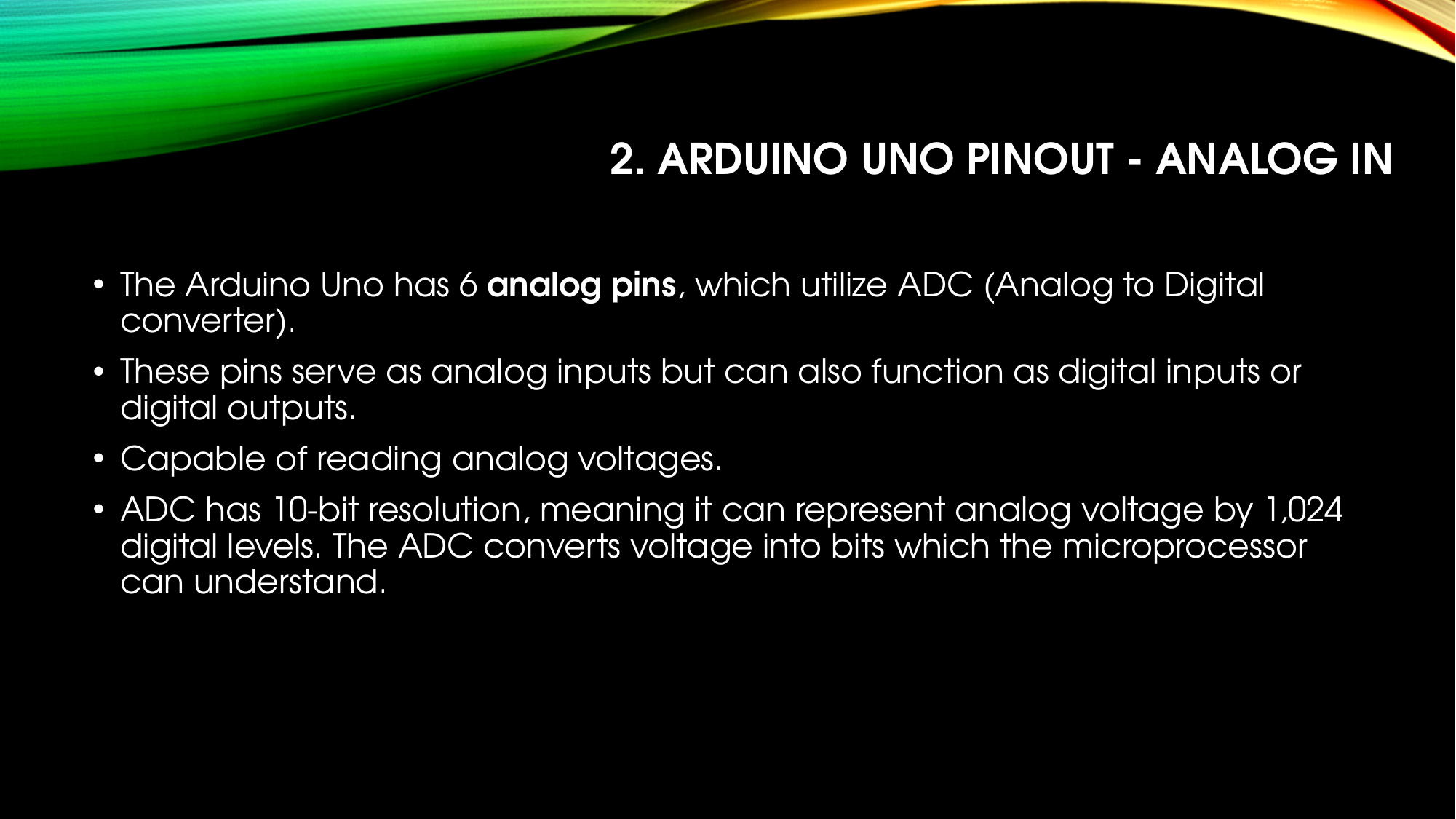

# 2. Arduino Uno Pinout - Analog IN
The Arduino Uno has 6 analog pins, which utilize ADC (Analog to Digital converter).
These pins serve as analog inputs but can also function as digital inputs or digital outputs.
Capable of reading analog voltages.
ADC has 10-bit resolution, meaning it can represent analog voltage by 1,024 digital levels. The ADC converts voltage into bits which the microprocessor can understand.